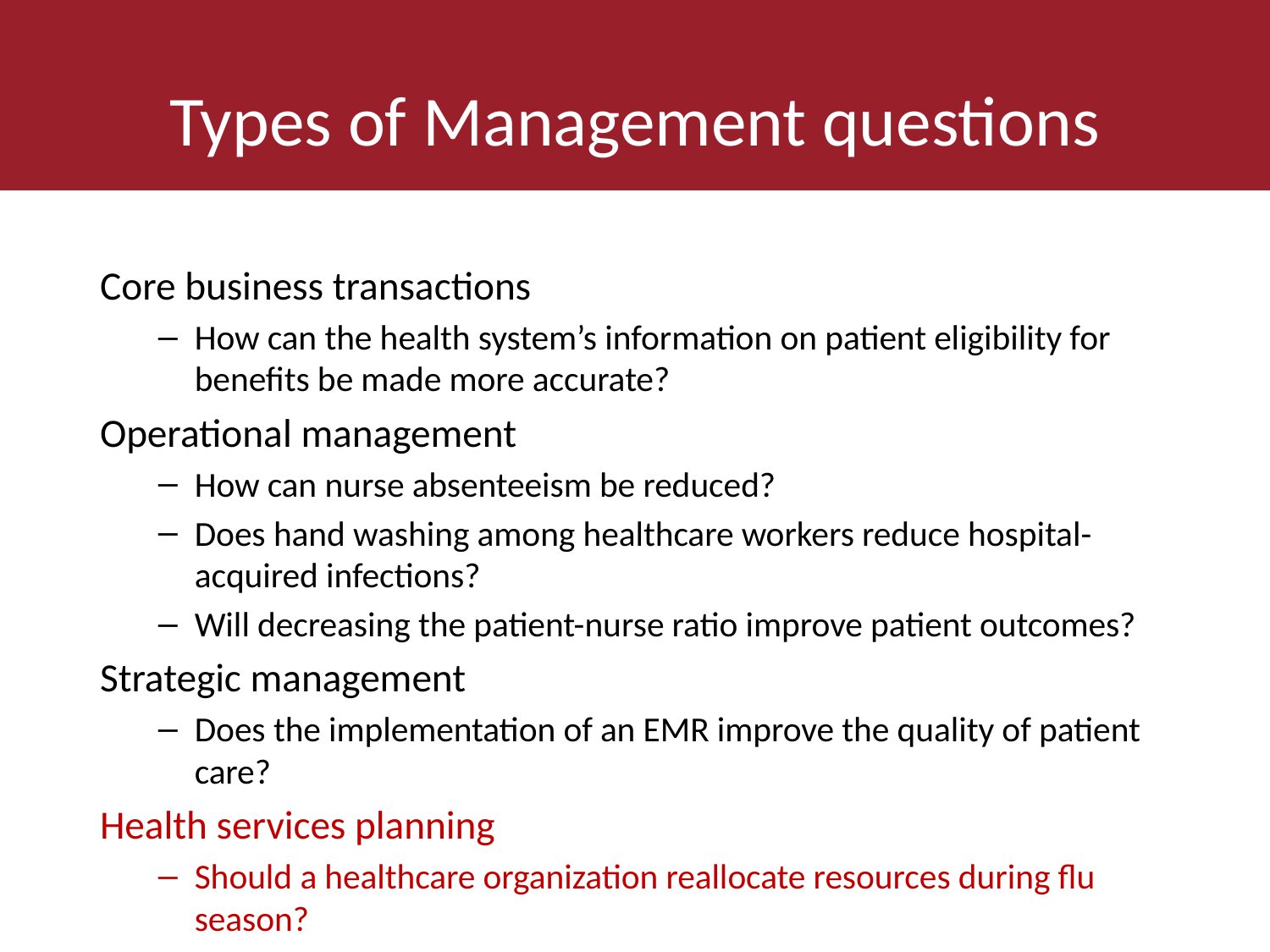

# Types of Management questions
Core business transactions
How can the health system’s information on patient eligibility for benefits be made more accurate?
Operational management
How can nurse absenteeism be reduced?
Does hand washing among healthcare workers reduce hospital-acquired infections?
Will decreasing the patient-nurse ratio improve patient outcomes?
Strategic management
Does the implementation of an EMR improve the quality of patient care?
Health services planning
Should a healthcare organization reallocate resources during flu season?